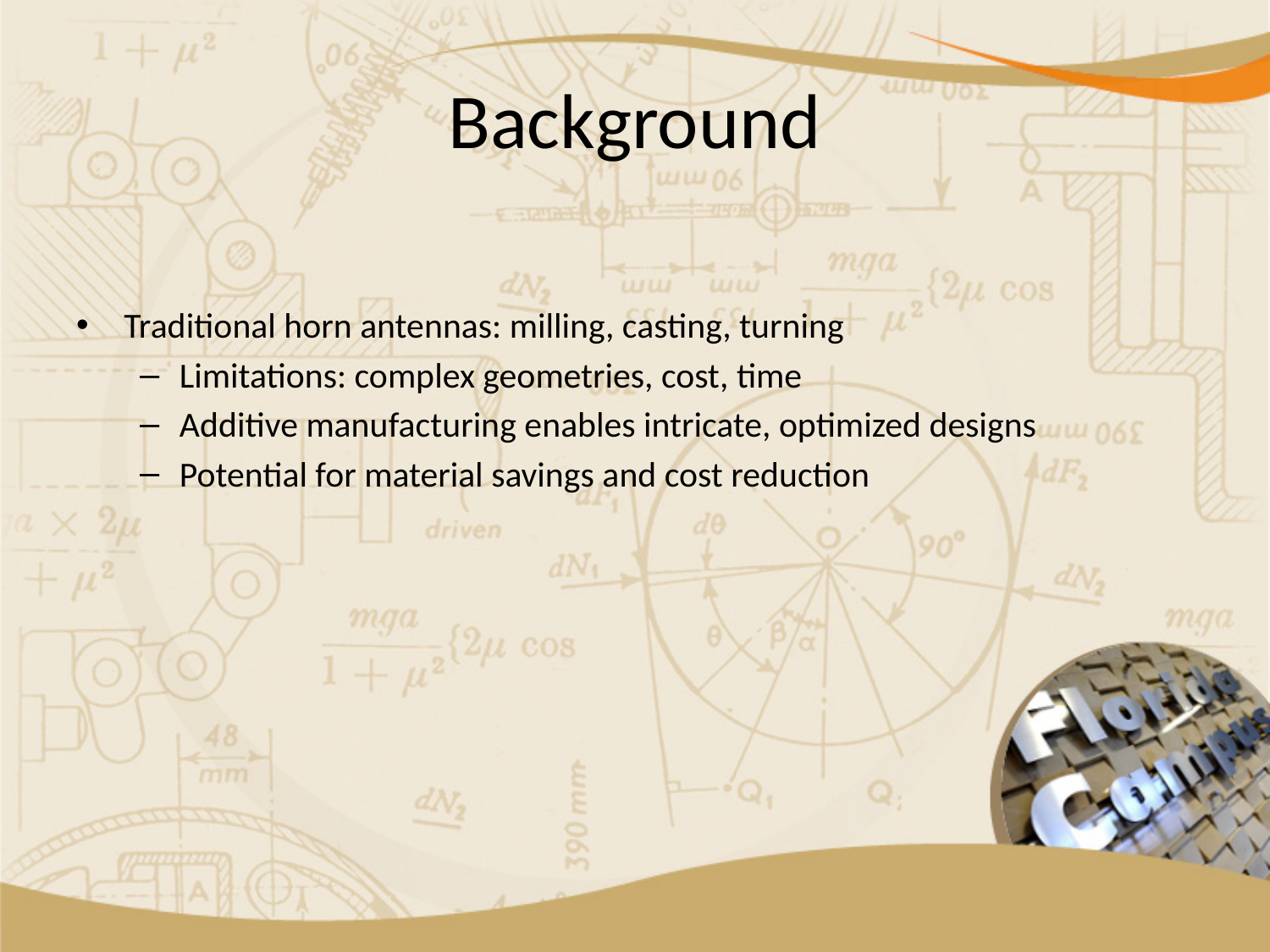

# Background

Traditional horn antennas: milling, casting, turning
Limitations: complex geometries, cost, time
Additive manufacturing enables intricate, optimized designs
Potential for material savings and cost reduction